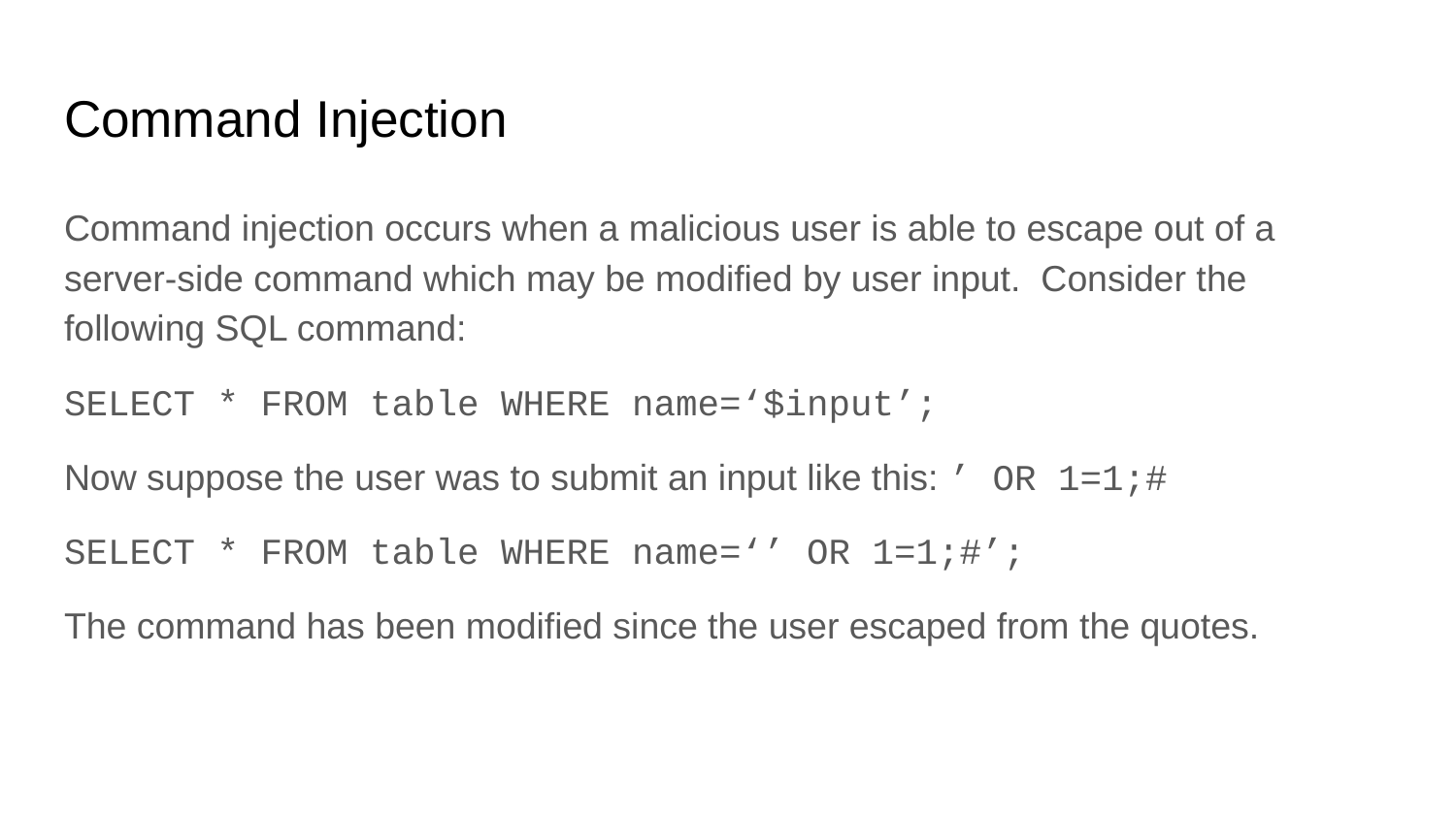

# Command Injection
Command injection occurs when a malicious user is able to escape out of a server-side command which may be modified by user input.  Consider the following SQL command:
SELECT * FROM table WHERE name=‘$input’;
Now suppose the user was to submit an input like this: ’ OR 1=1;#
SELECT * FROM table WHERE name=‘’ OR 1=1;#’;
The command has been modified since the user escaped from the quotes.